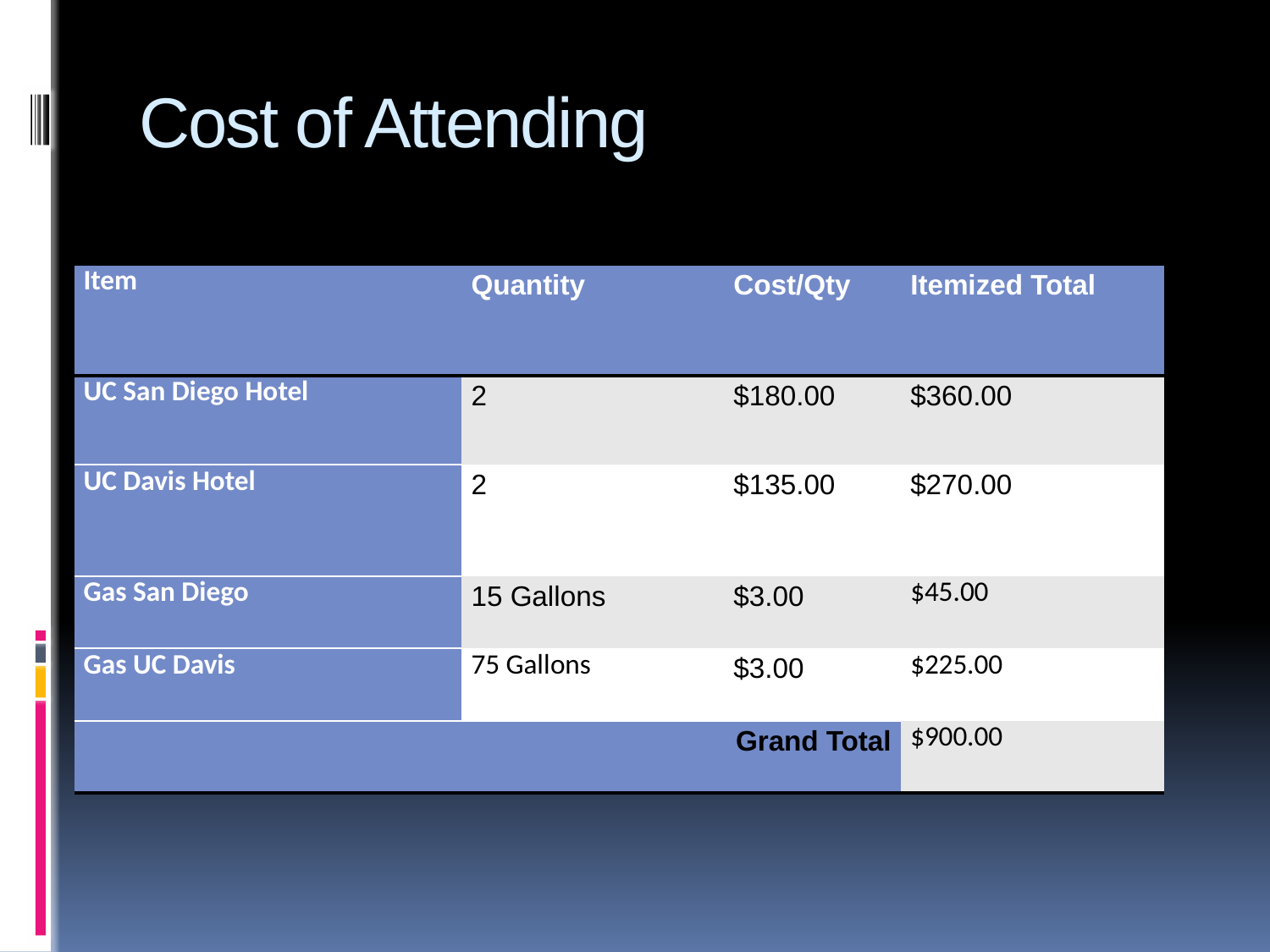

# Cost of Attending

| Item | Quantity | Cost/Qty | Itemized Total |
| --- | --- | --- | --- |
| UC San Diego Hotel | 2 | $180.00 | $360.00 |
| UC Davis Hotel | 2 | $135.00 | $270.00 |
| Gas San Diego | 15 Gallons | $3.00 | $45.00 |
| Gas UC Davis | 75 Gallons | $3.00 | $225.00 |
| Grand Total |  |  | $900.00 |